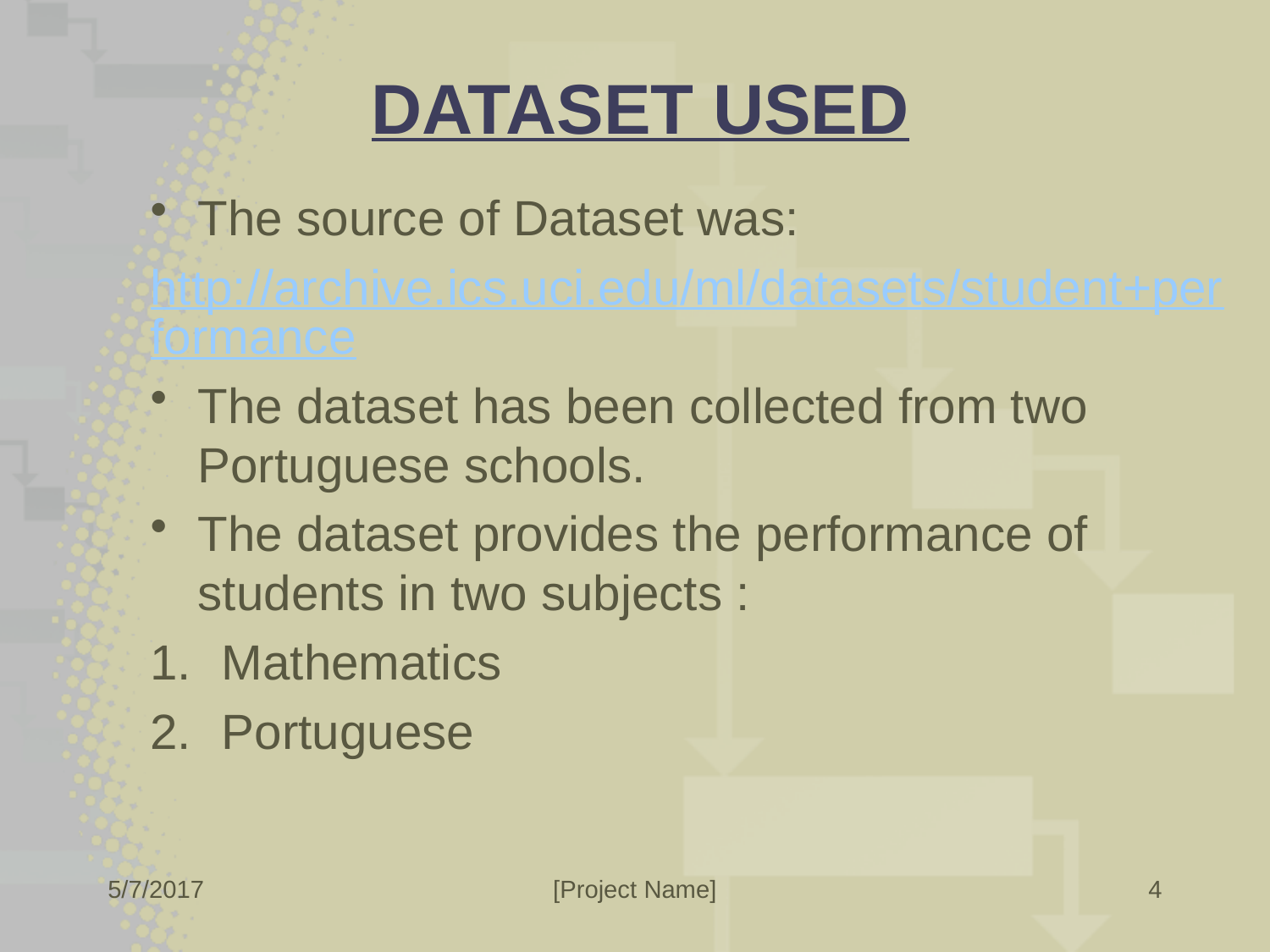

# DATASET USED
The source of Dataset was:
http://archive.ics.uci.edu/ml/datasets/student+performance
The dataset has been collected from two Portuguese schools.
The dataset provides the performance of students in two subjects :
Mathematics
Portuguese
4